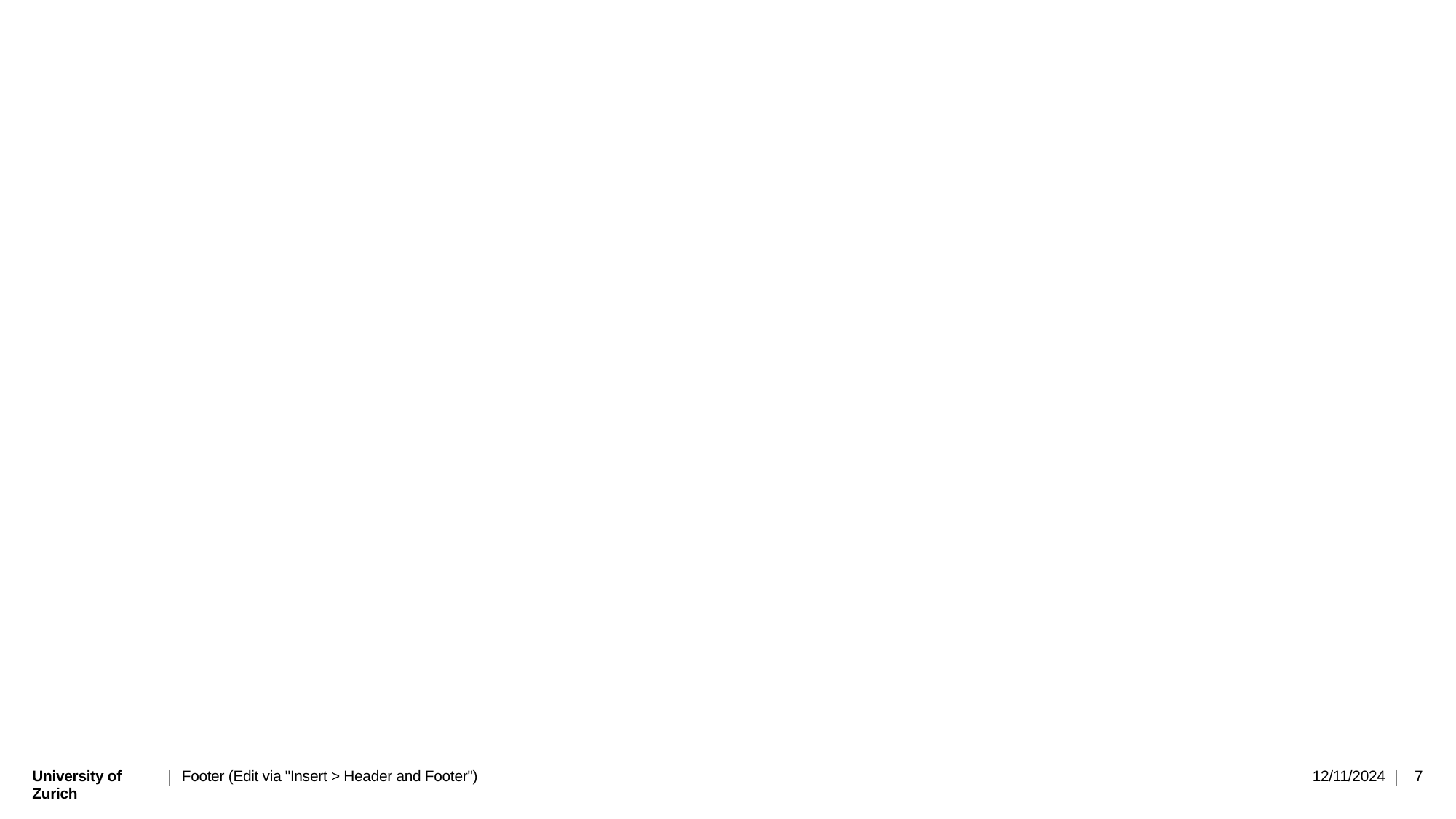

#

Footer (Edit via "Insert > Header and Footer")
12/11/2024
7